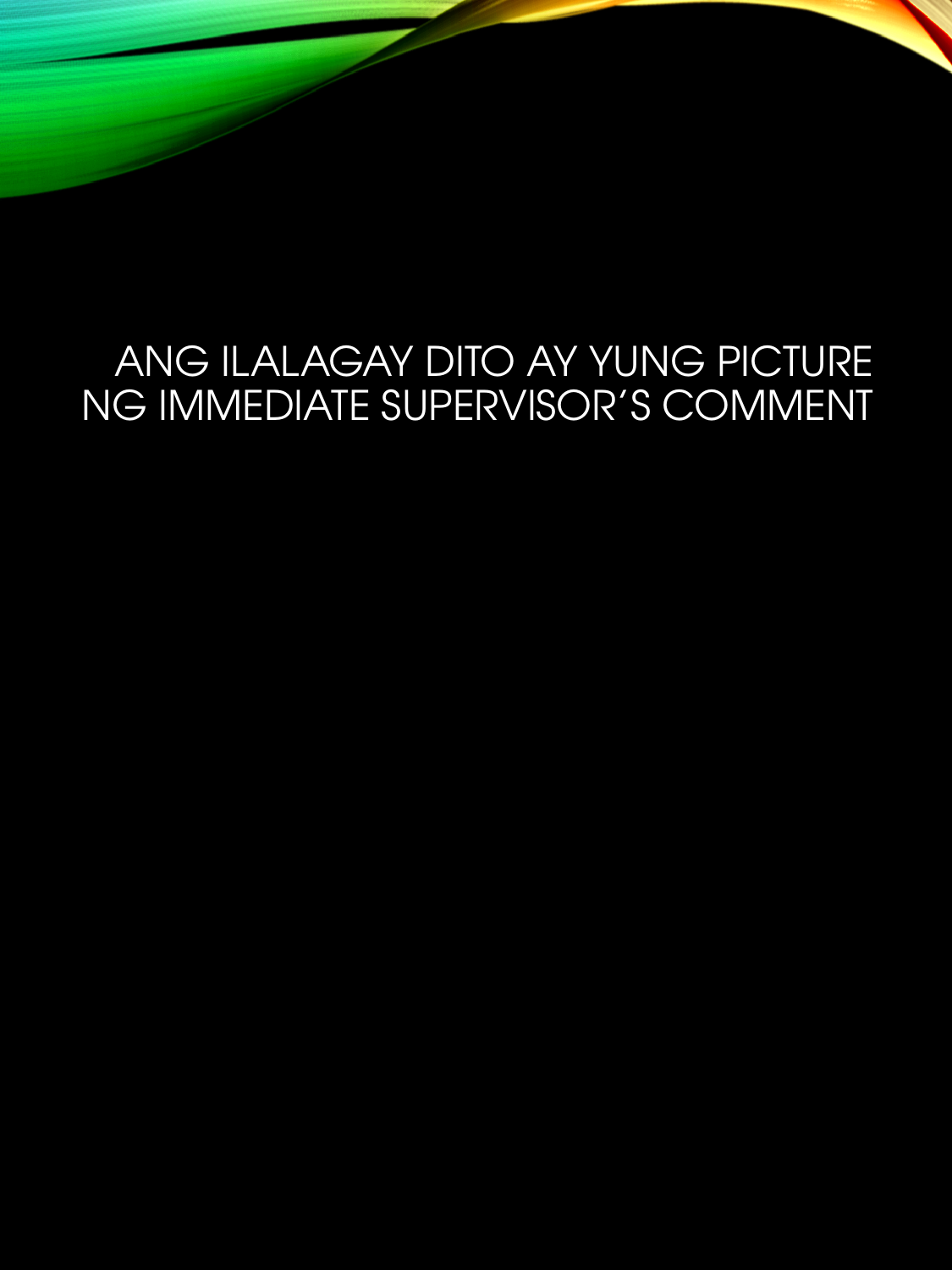

# Ang ilalagay dito ay yung picture ng IMMEDIATE SUPERVISOR’S COMMENT